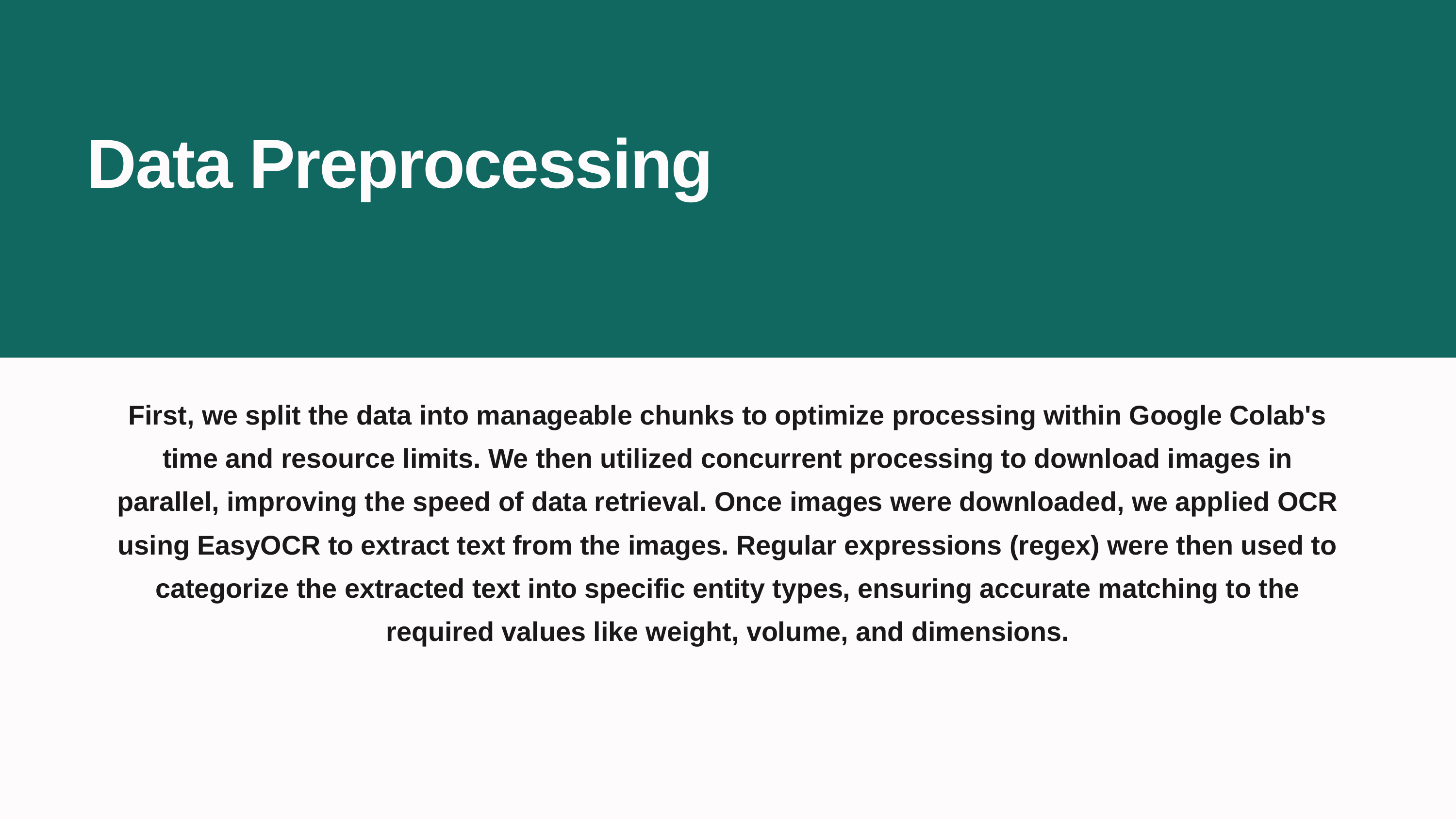

Data Preprocessing
First, we split the data into manageable chunks to optimize processing within Google Colab's time and resource limits. We then utilized concurrent processing to download images in parallel, improving the speed of data retrieval. Once images were downloaded, we applied OCR using EasyOCR to extract text from the images. Regular expressions (regex) were then used to categorize the extracted text into specific entity types, ensuring accurate matching to the required values like weight, volume, and dimensions.